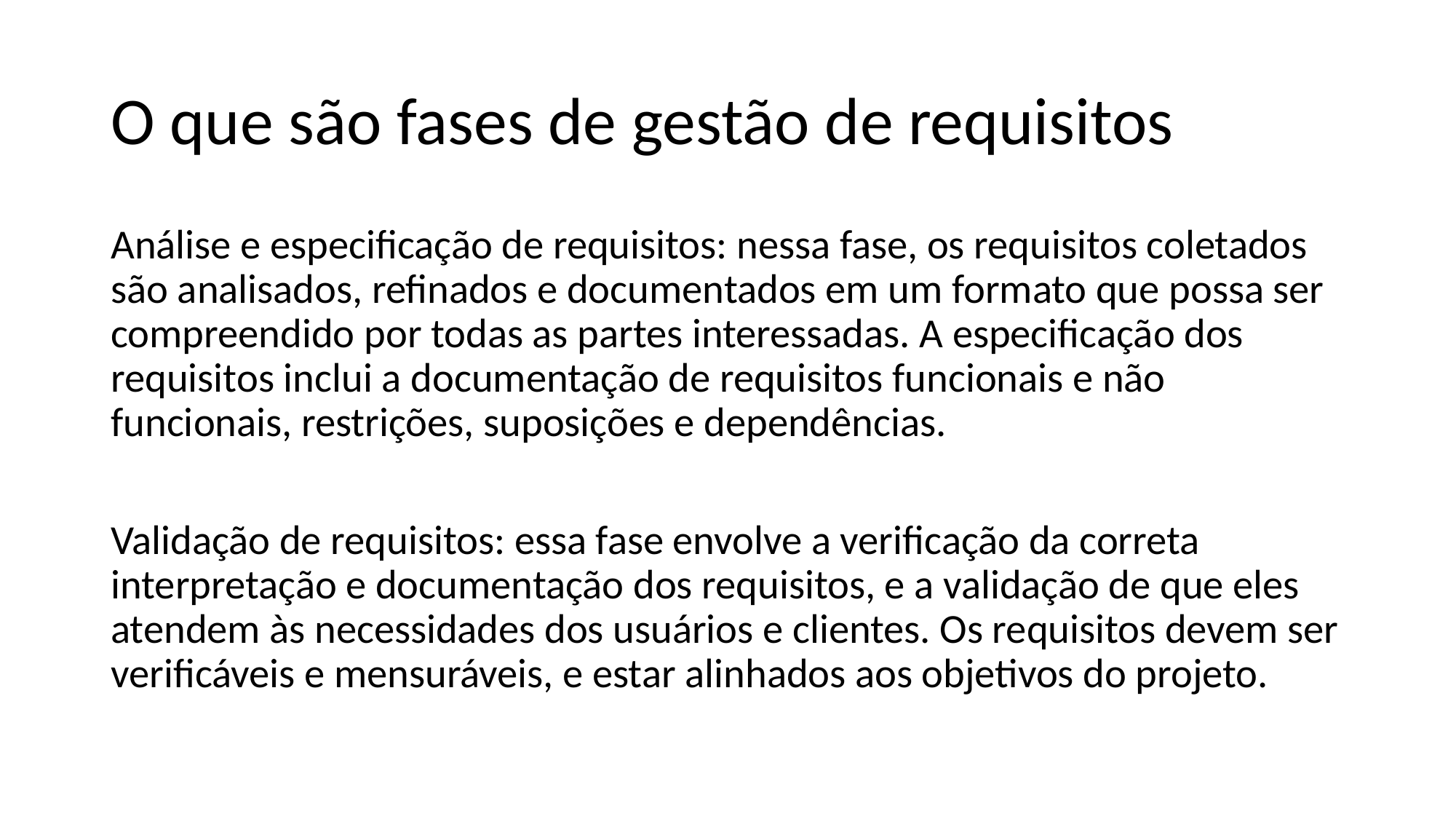

# O que são fases de gestão de requisitos
Análise e especificação de requisitos: nessa fase, os requisitos coletados são analisados, refinados e documentados em um formato que possa ser compreendido por todas as partes interessadas. A especificação dos requisitos inclui a documentação de requisitos funcionais e não funcionais, restrições, suposições e dependências.

Validação de requisitos: essa fase envolve a verificação da correta interpretação e documentação dos requisitos, e a validação de que eles atendem às necessidades dos usuários e clientes. Os requisitos devem ser verificáveis e mensuráveis, e estar alinhados aos objetivos do projeto.